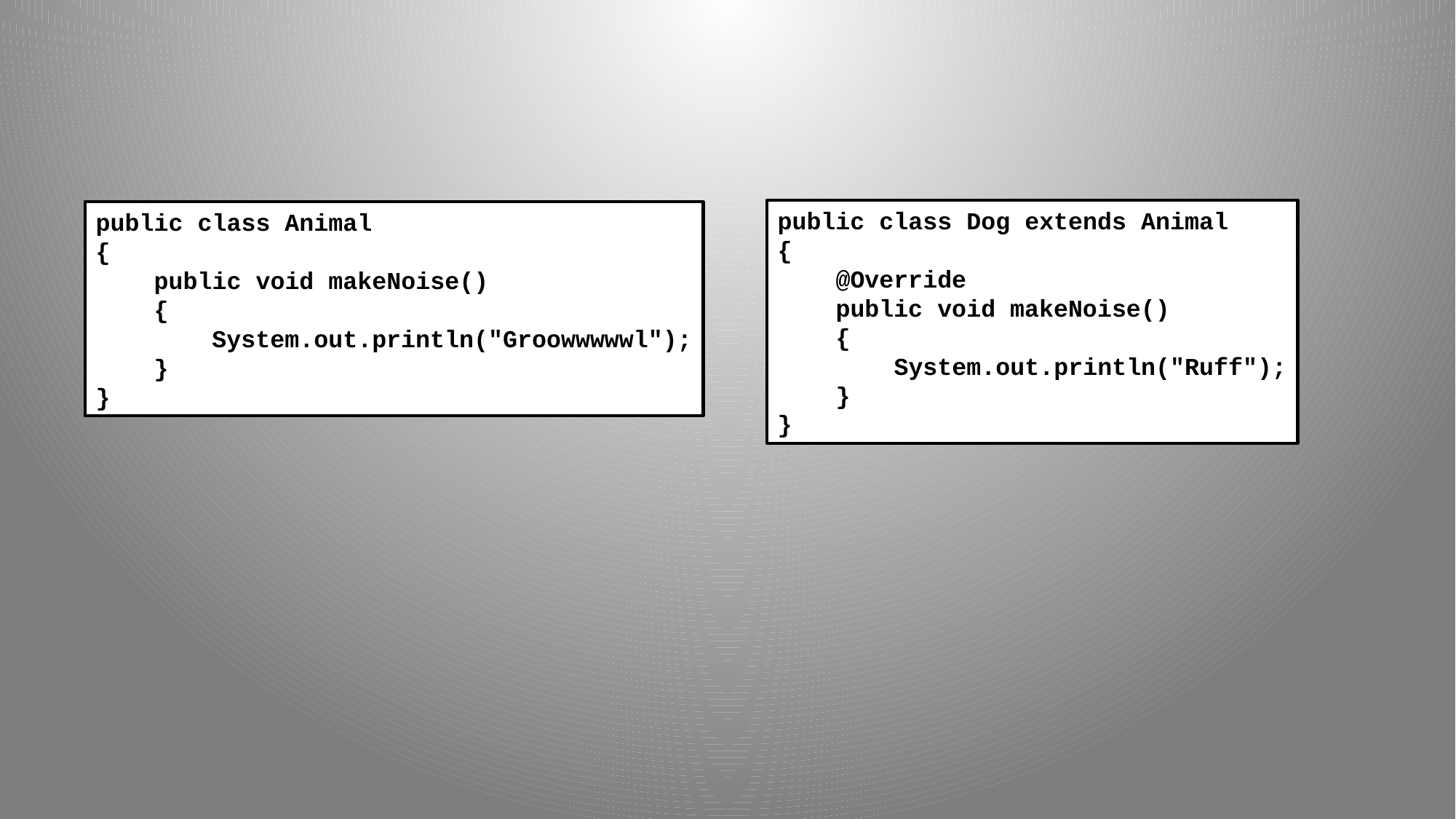

public class Dog extends Animal
{
    @Override
    public void makeNoise()
    {
        System.out.println("Ruff");
    }
}
public class Animal
{
    public void makeNoise()
    {
        System.out.println("Groowwwwwl");
    }
}